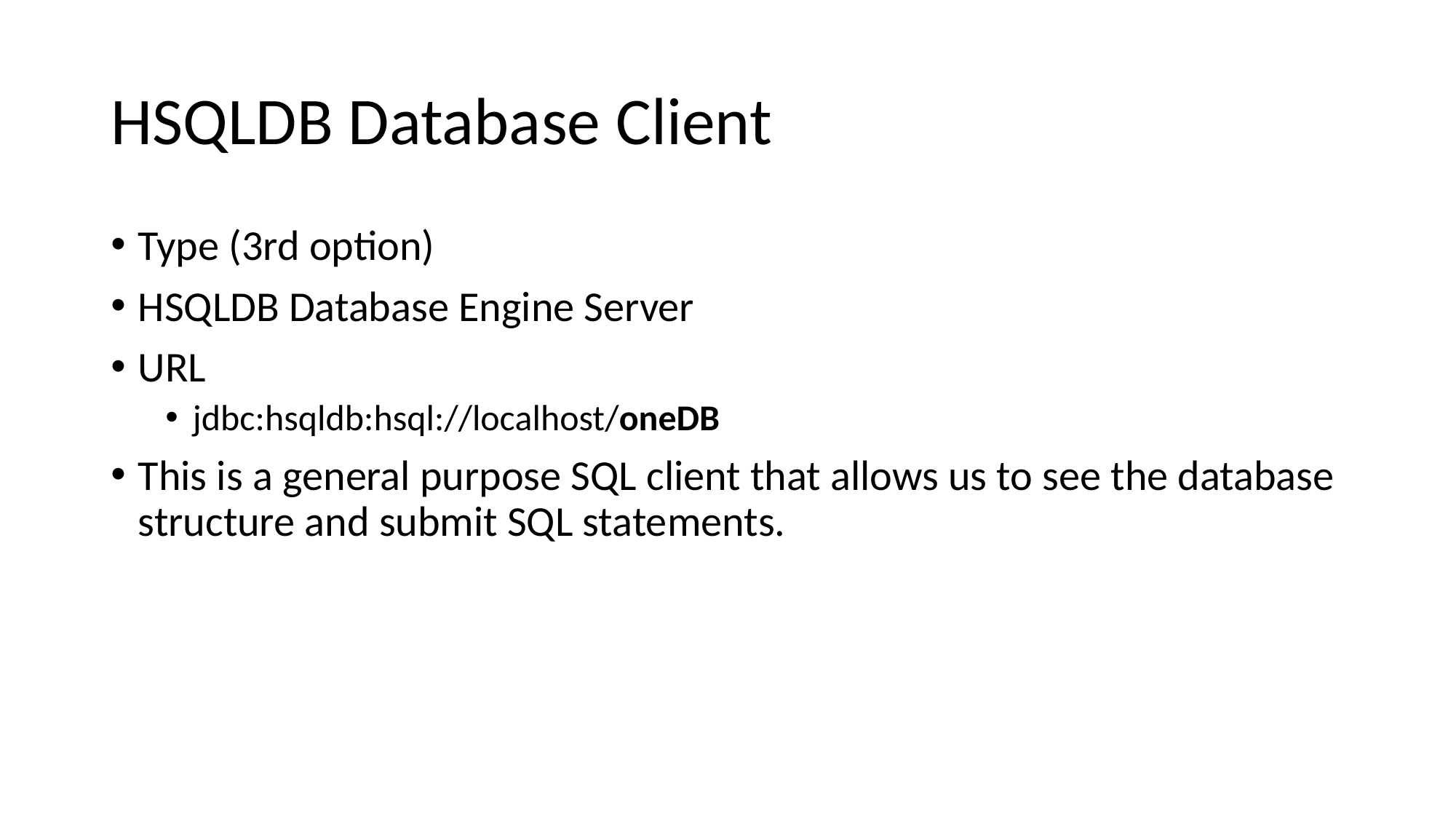

# HSQLDB Database Client
Type (3rd option)
HSQLDB Database Engine Server
URL
jdbc:hsqldb:hsql://localhost/oneDB
This is a general purpose SQL client that allows us to see the database structure and submit SQL statements.